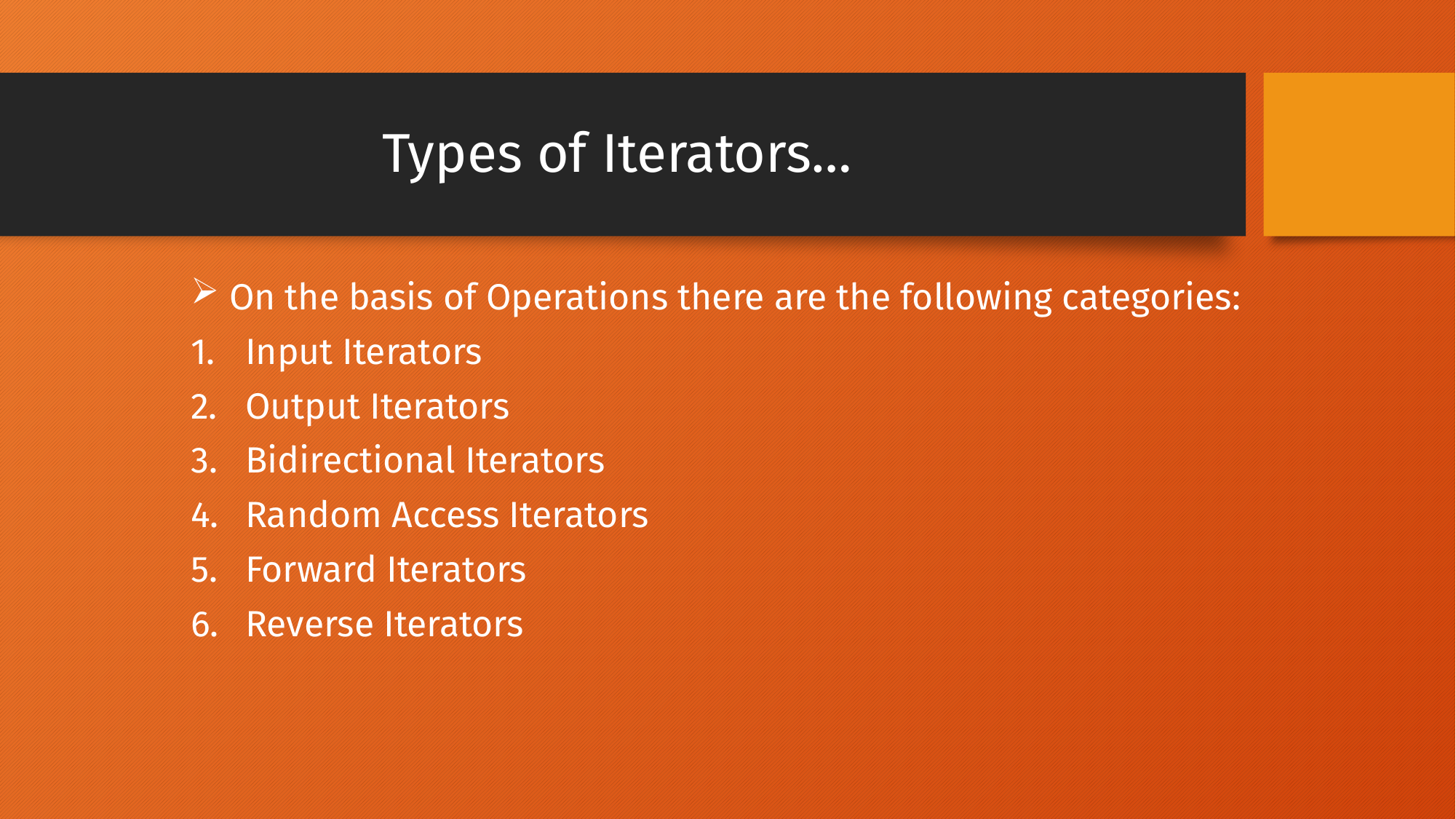

# Types of Iterators…
 On the basis of Operations there are the following categories:
Input Iterators
Output Iterators
Bidirectional Iterators
Random Access Iterators
Forward Iterators
Reverse Iterators